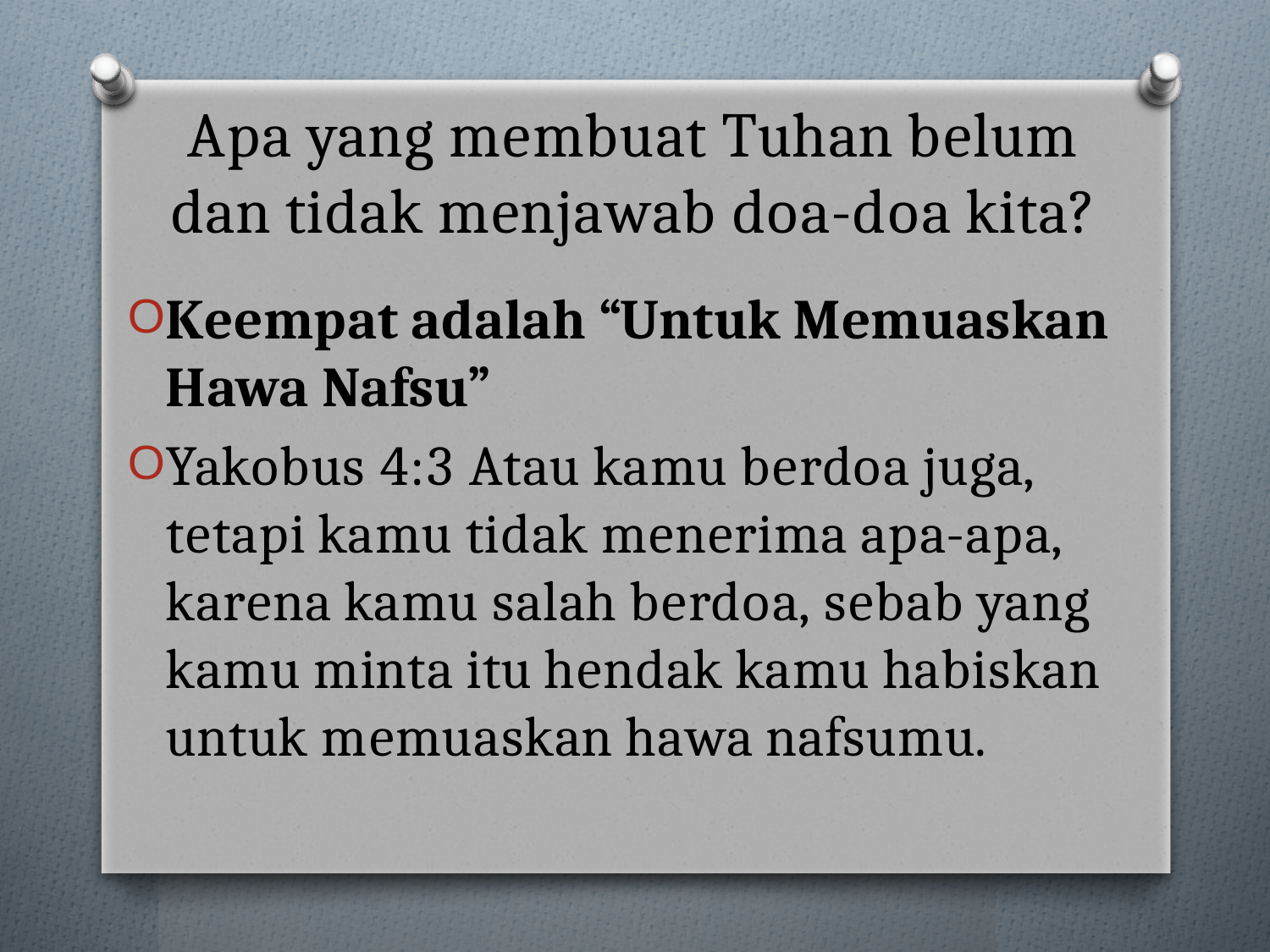

# Apa yang membuat Tuhan belum dan tidak menjawab doa-doa kita?
Keempat adalah “Untuk Memuaskan Hawa Nafsu”
Yakobus 4:3 Atau kamu berdoa juga, tetapi kamu tidak menerima apa-apa, karena kamu salah berdoa, sebab yang kamu minta itu hendak kamu habiskan untuk memuaskan hawa nafsumu.